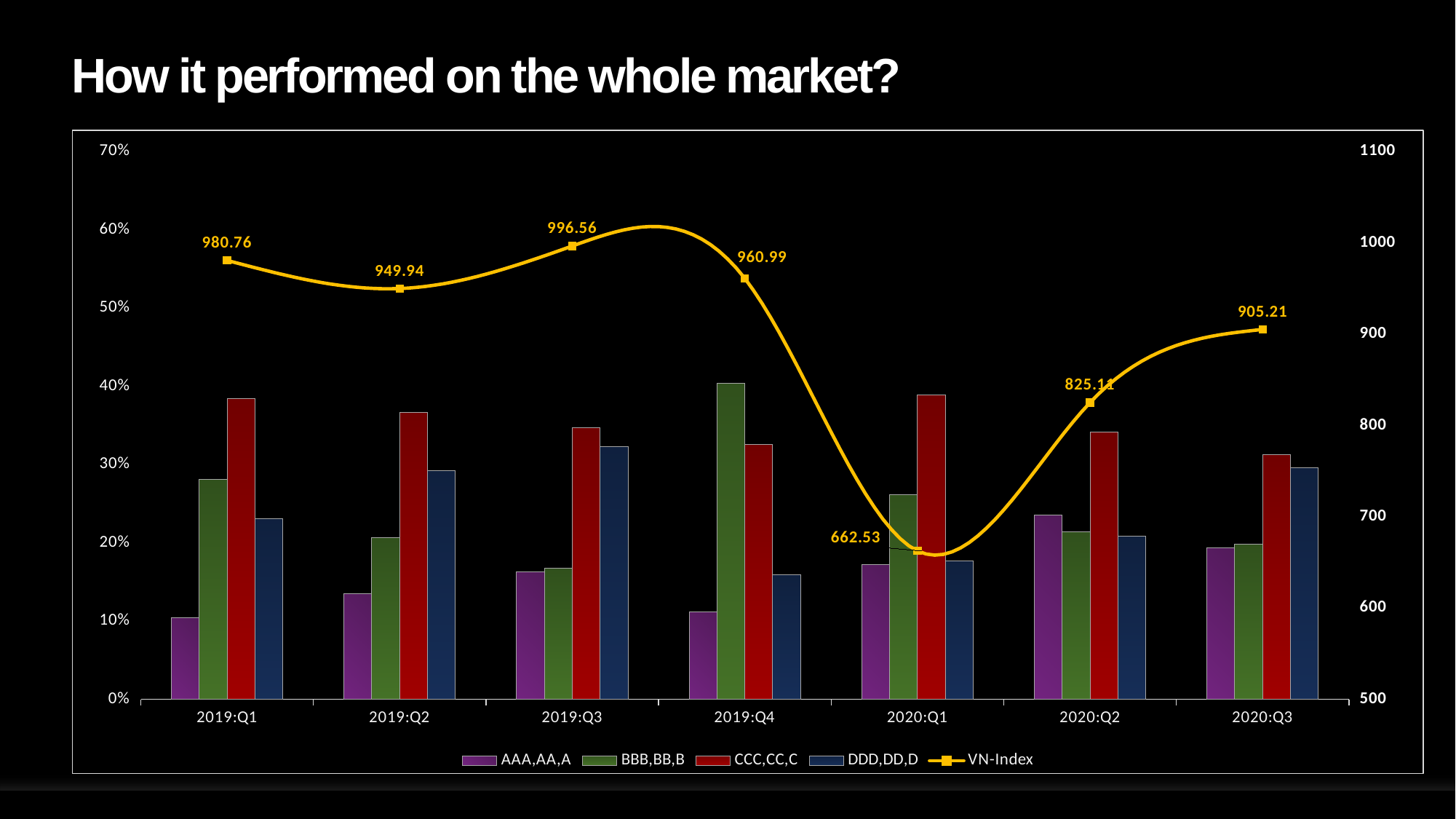

# How it performed on the whole market?

### Chart

| Category | AAA,AA,A | BBB,BB,B | CCC,CC,C | DDD,DD,D | VN-Index |
|---|---|---|---|---|---|
| 2019:Q1 | 0.10386473429951691 | 0.28140096618357485 | 0.38405797101449274 | 0.23067632850241546 | 980.76 |
| 2019:Q2 | 0.1348973607038123 | 0.20674486803519063 | 0.36656891495601174 | 0.29178885630498536 | 949.94 |
| 2019:Q3 | 0.1625441696113074 | 0.16725559481743227 | 0.3474676089517079 | 0.32273262661955243 | 996.56 |
| 2019:Q4 | 0.11157455683003129 | 0.4035453597497393 | 0.32533889468196037 | 0.15954118873826903 | 960.99 |
| 2020:Q1 | 0.1724537037037037 | 0.26157407407407407 | 0.3888888888888889 | 0.17708333333333334 | 662.53 |
| 2020:Q2 | 0.23554603854389722 | 0.21413276231263384 | 0.341541755888651 | 0.20877944325481798 | 825.11 |
| 2020:Q3 | 0.19315673289183222 | 0.1986754966887417 | 0.31236203090507725 | 0.2958057395143488 | 905.21 |